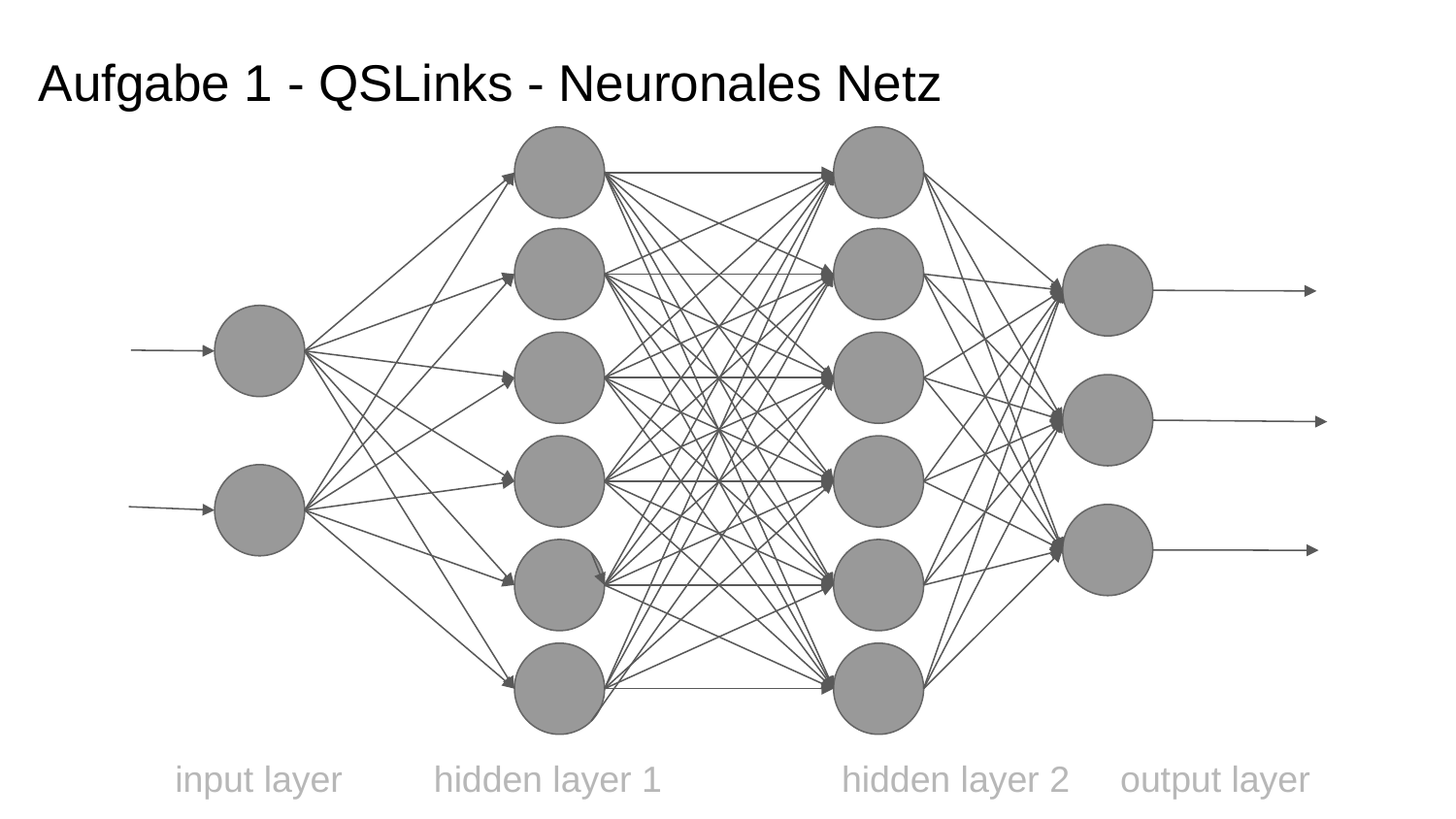

# Aufgabe 1 - QSLinks - Neuronales Netz

          input layer         hidden layer 1	    hidden layer 2     output layer